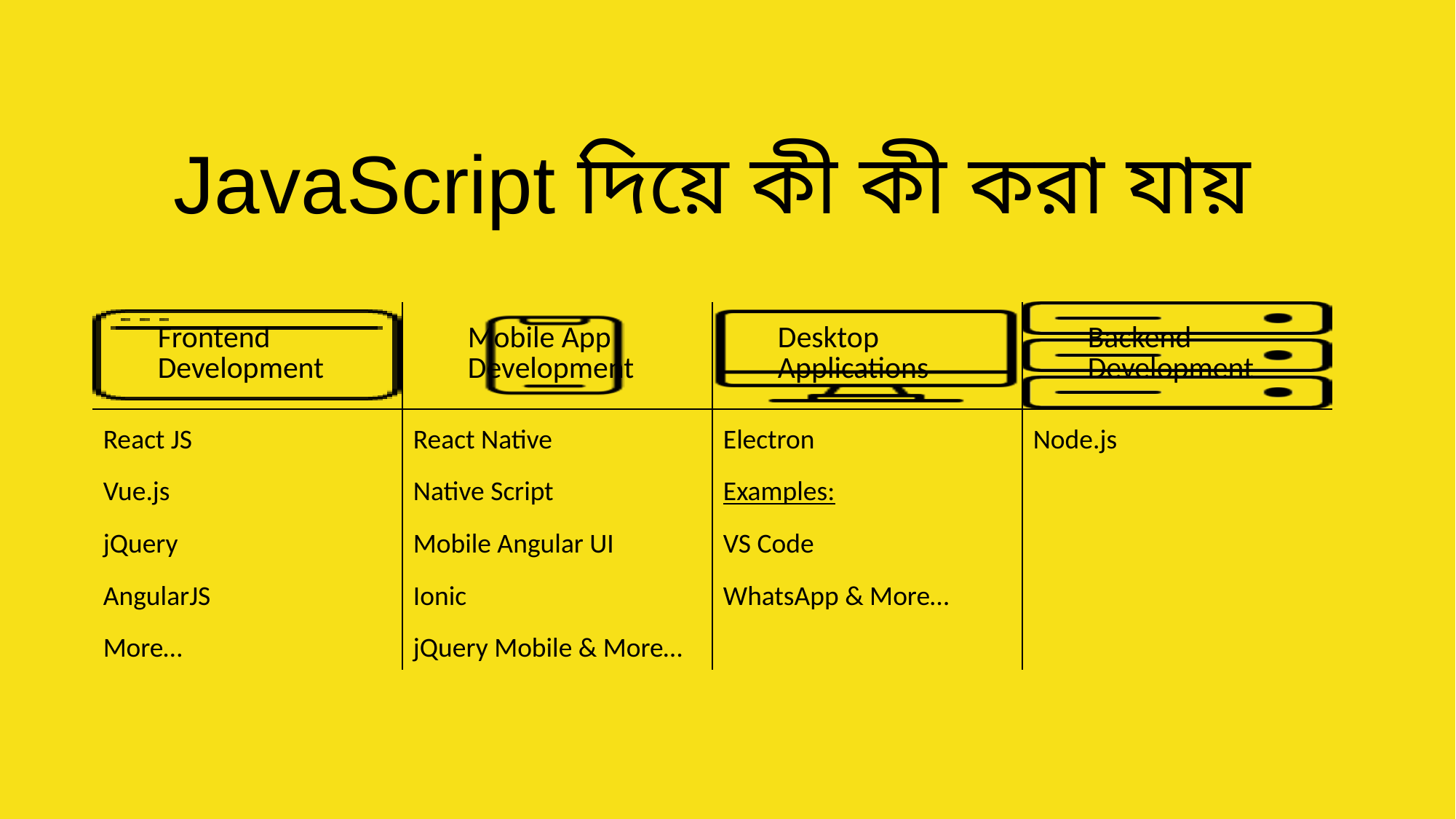

# JavaScript দিয়ে কী কী করা যায়
| Frontend Development | Mobile App Development | Desktop Applications | Backend Development |
| --- | --- | --- | --- |
| React JS | React Native | Electron | Node.js |
| Vue.js | Native Script | Examples: |  |
| jQuery | Mobile Angular UI | VS Code |  |
| AngularJS | Ionic | WhatsApp & More… |  |
| More… | jQuery Mobile & More… |  |  |